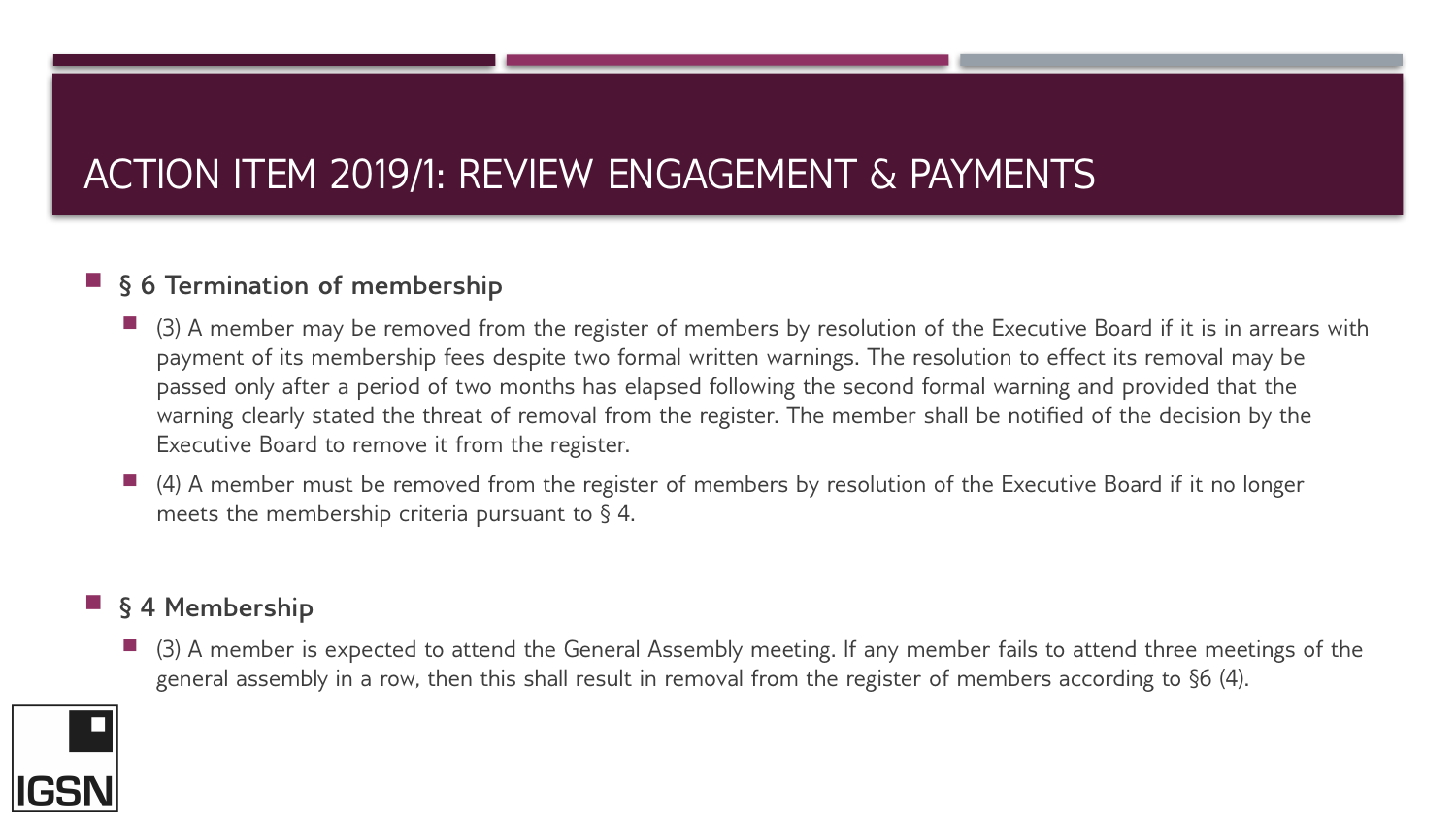

# ACTION ITEM 2019/1: Review Engagement & payments
§ 6 Termination of membership
(3) A member may be removed from the register of members by resolution of the Executive Board if it is in arrears with payment of its membership fees despite two formal written warnings. The resolution to effect its removal may be passed only after a period of two months has elapsed following the second formal warning and provided that the warning clearly stated the threat of removal from the register. The member shall be notified of the decision by the Executive Board to remove it from the register.
(4) A member must be removed from the register of members by resolution of the Executive Board if it no longer meets the membership criteria pursuant to § 4.

§ 4 Membership
(3) A member is expected to attend the General Assembly meeting. If any member fails to attend three meetings of the general assembly in a row, then this shall result in removal from the register of members according to §6 (4).